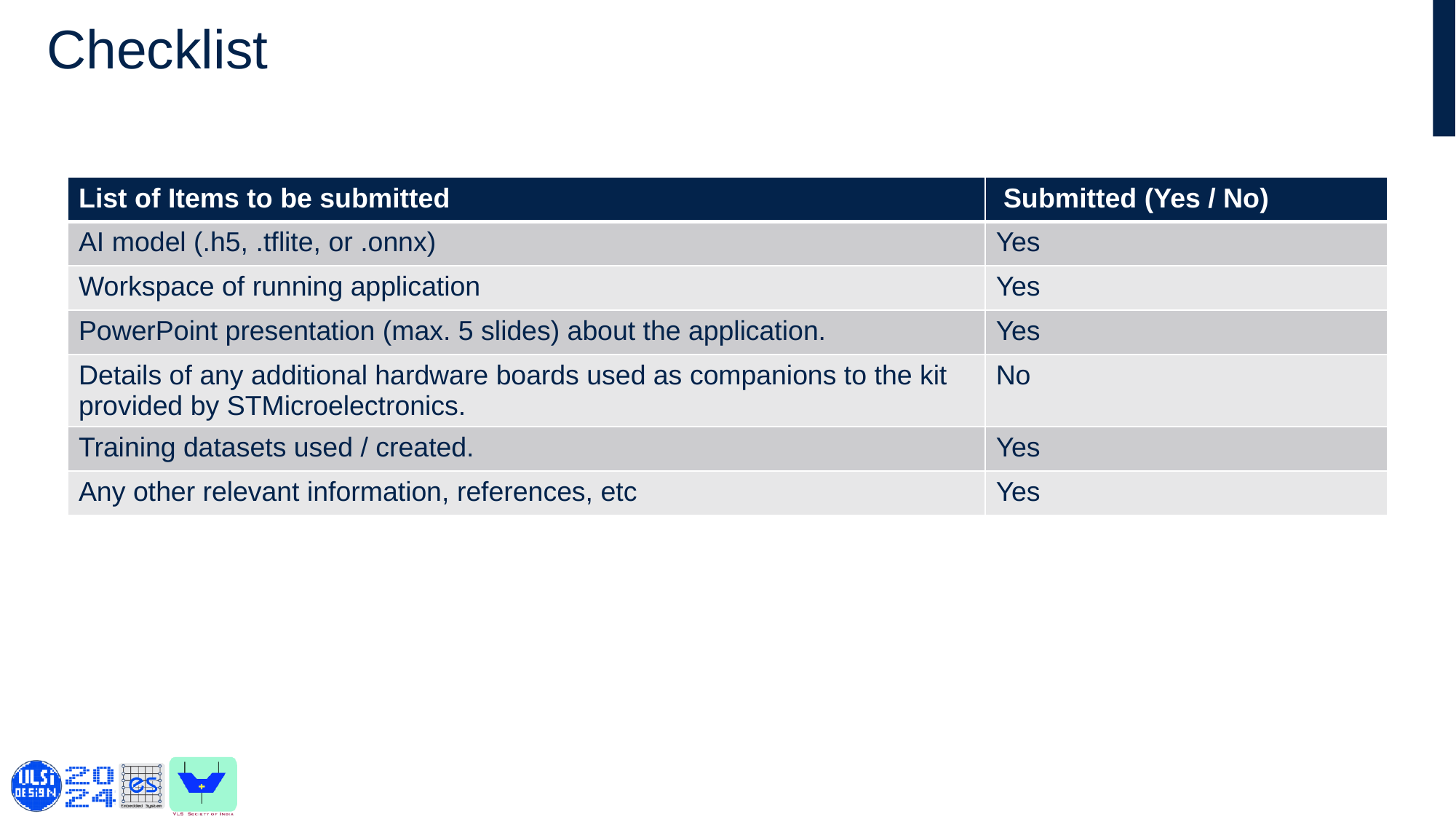

# Checklist
| List of Items to be submitted | Submitted (Yes / No) |
| --- | --- |
| AI model (.h5, .tflite, or .onnx) | Yes |
| Workspace of running application | Yes |
| PowerPoint presentation (max. 5 slides) about the application. | Yes |
| Details of any additional hardware boards used as companions to the kit provided by STMicroelectronics. | No |
| Training datasets used / created. | Yes |
| Any other relevant information, references, etc | Yes |